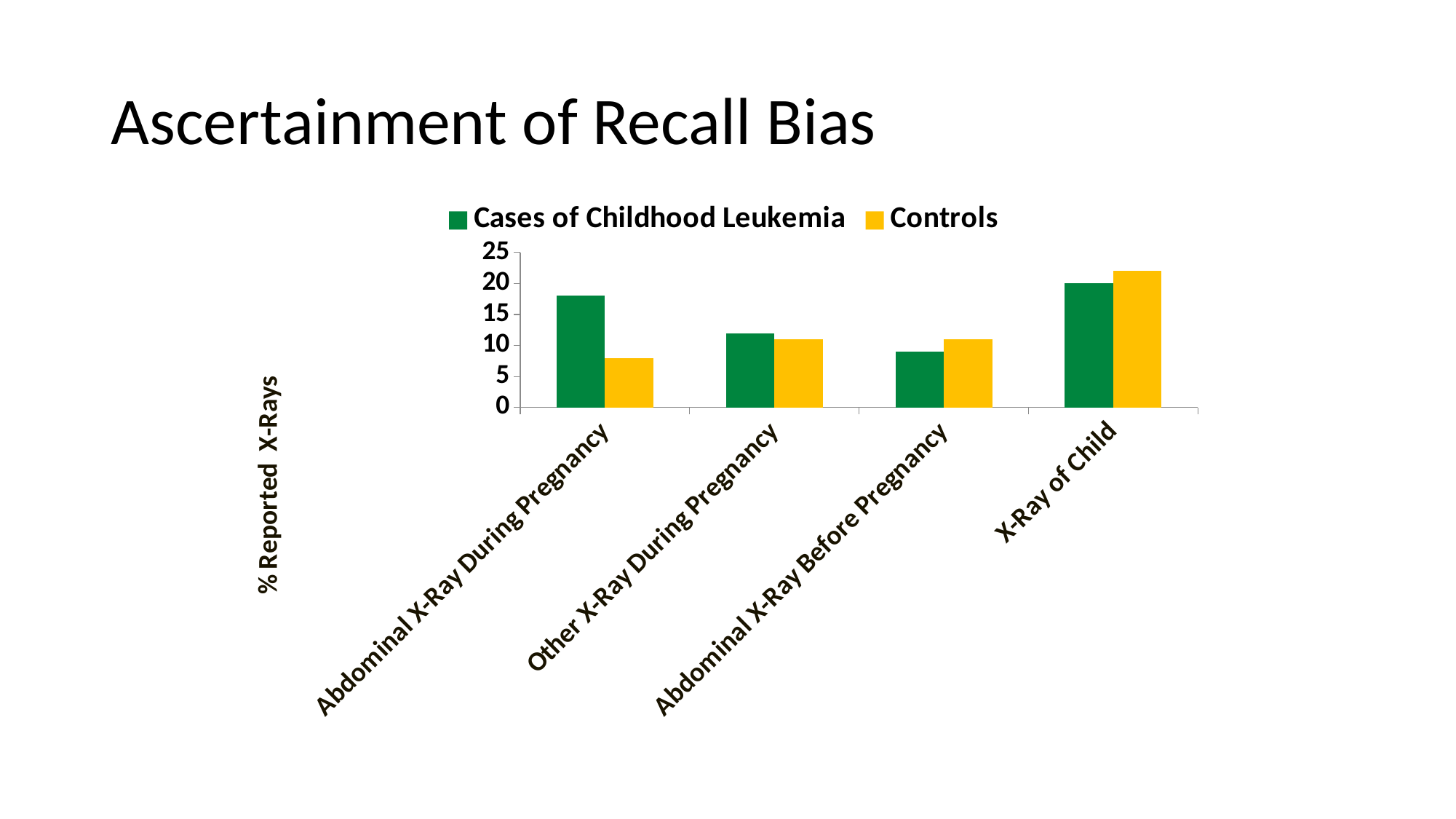

# Ascertainment of Recall Bias

### Chart

| Category | Cases of Childhood Leukemia | Controls |
|---|---|---|
| Abdominal X-Ray During Pregnancy | 18.0 | 8.0 |
| Other X-Ray During Pregnancy | 12.0 | 11.0 |
| Abdominal X-Ray Before Pregnancy | 9.0 | 11.0 |
| X-Ray of Child | 20.0 | 22.0 |